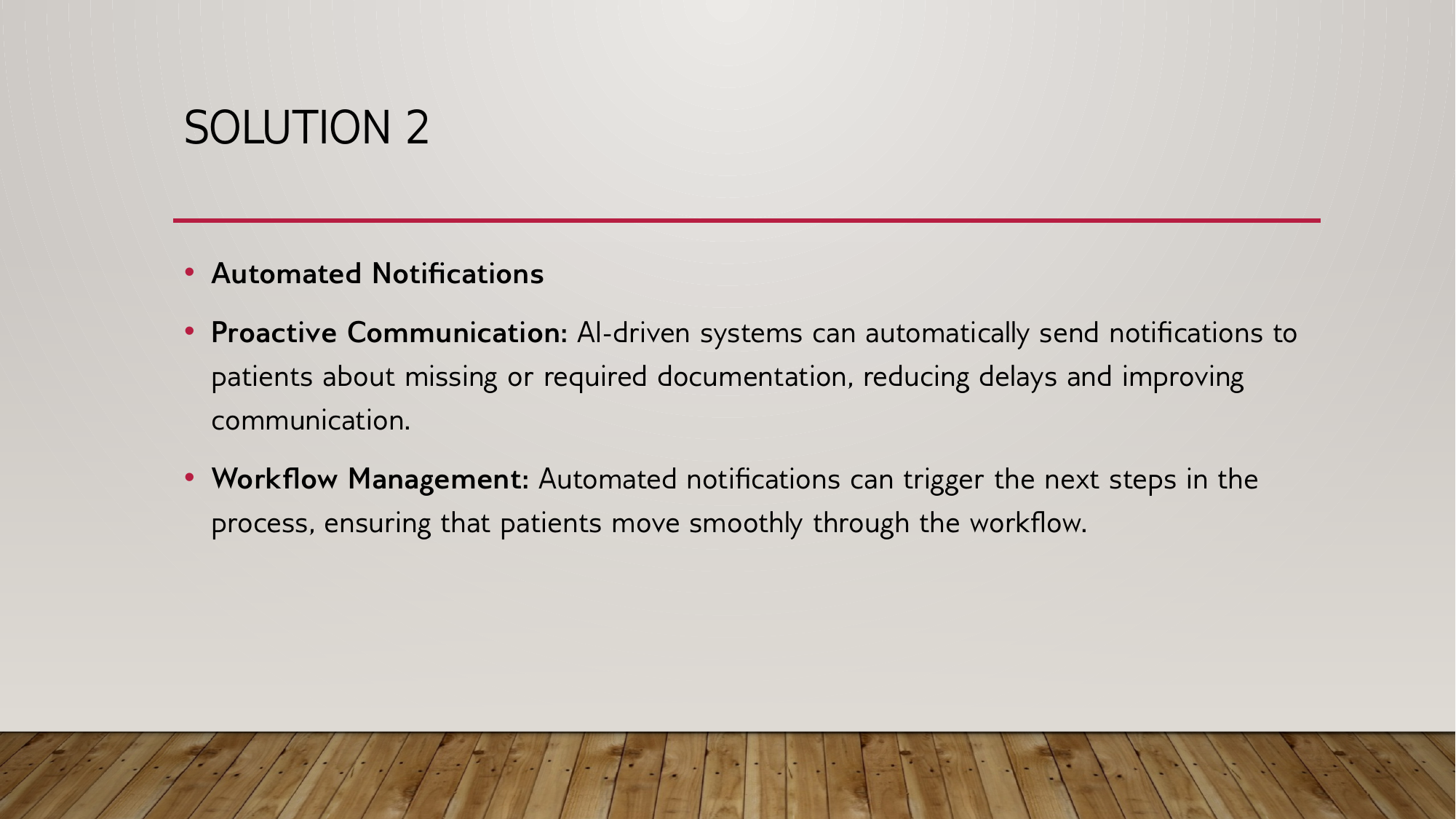

# Solution 2
Automated Notifications
Proactive Communication: AI-driven systems can automatically send notifications to patients about missing or required documentation, reducing delays and improving communication.
Workflow Management: Automated notifications can trigger the next steps in the process, ensuring that patients move smoothly through the workflow.